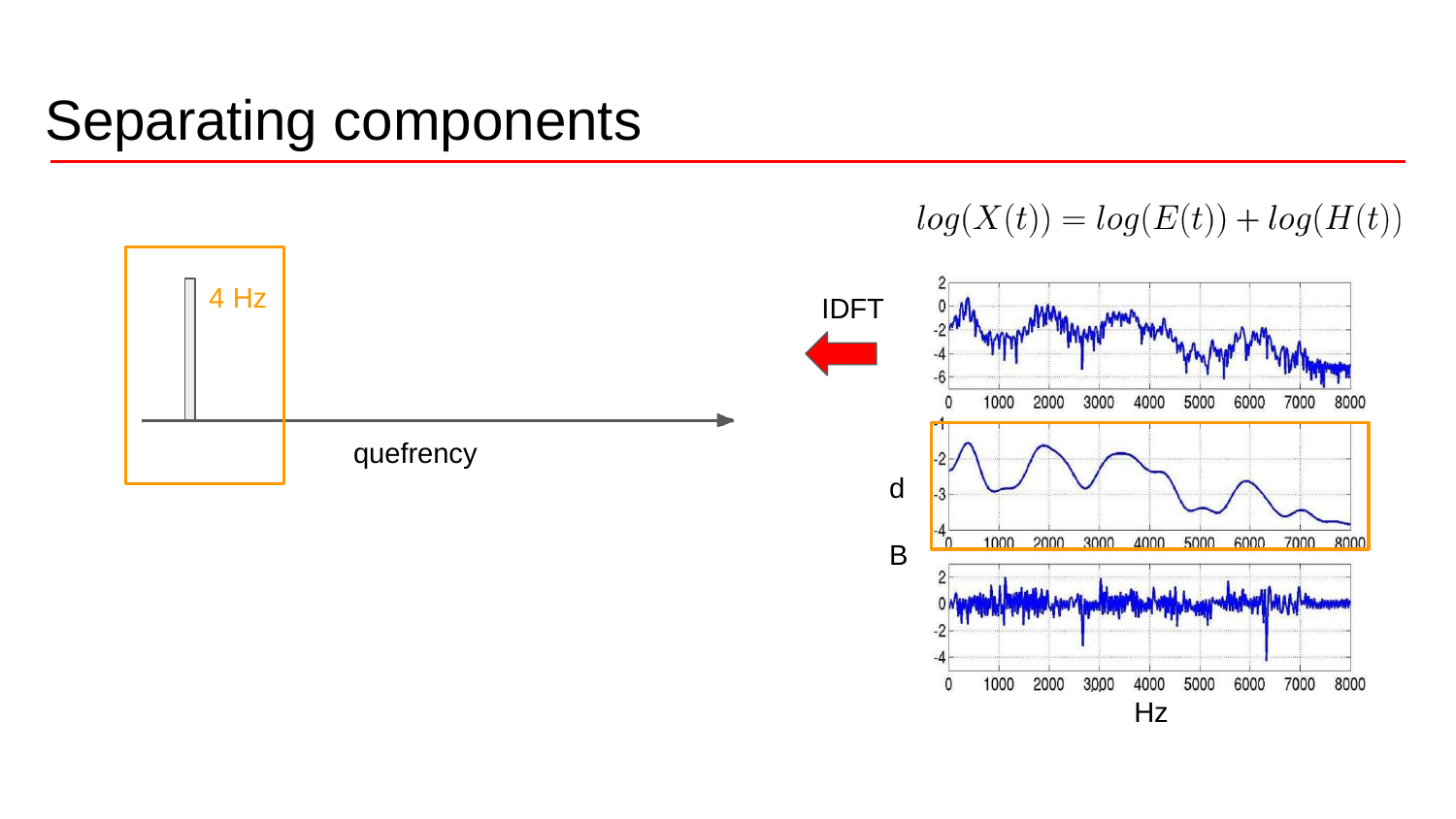

# Separating components

4 Hz

IDFT

quefrency
d  B
Hz